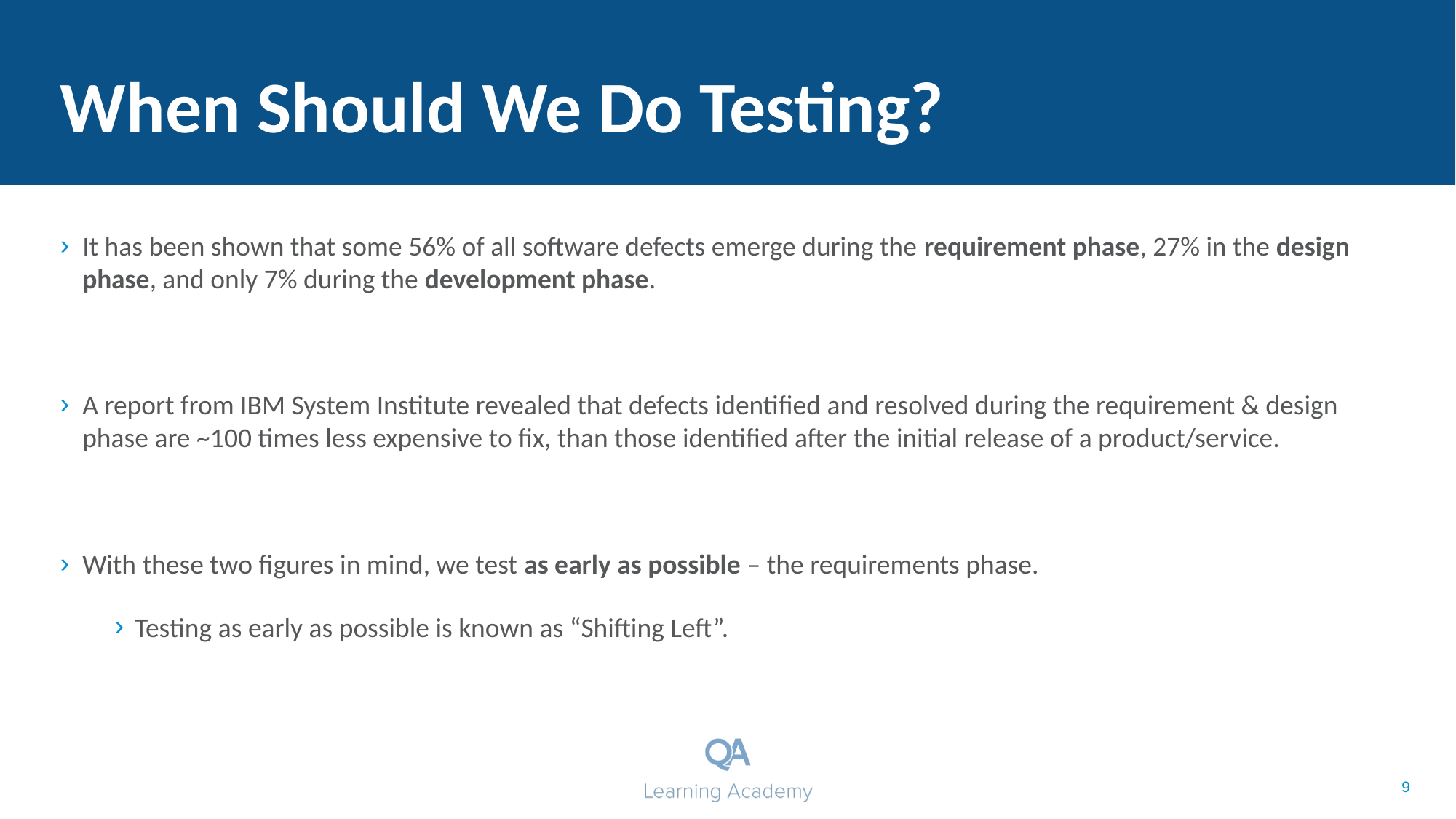

# When Should We Do Testing?
It has been shown that some 56% of all software defects emerge during the requirement phase, 27% in the design phase, and only 7% during the development phase.

A report from IBM System Institute revealed that defects identified and resolved during the requirement & design phase are ~100 times less expensive to fix, than those identified after the initial release of a product/service.

With these two figures in mind, we test as early as possible – the requirements phase.
Testing as early as possible is known as “Shifting Left”.